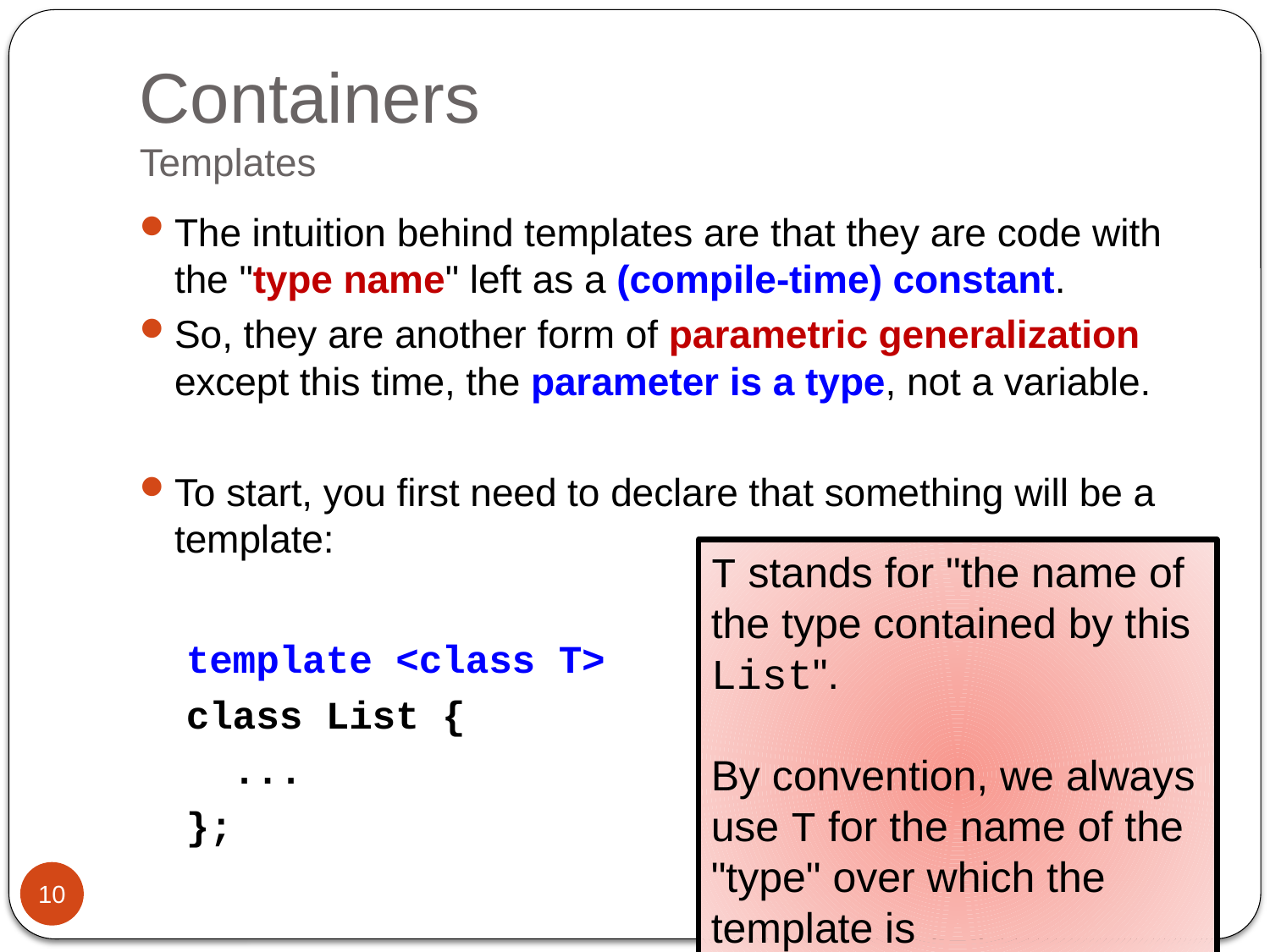

# Containers Templates
The intuition behind templates are that they are code with the "type name" left as a (compile-time) constant.
So, they are another form of parametric generalization except this time, the parameter is a type, not a variable.

To start, you first need to declare that something will be a template:

  template <class T>
  class List {
    ...
  };
T stands for "the name of the type contained by this List".

By convention, we always use T for the name of the "type" over which the template is parameterized.
10